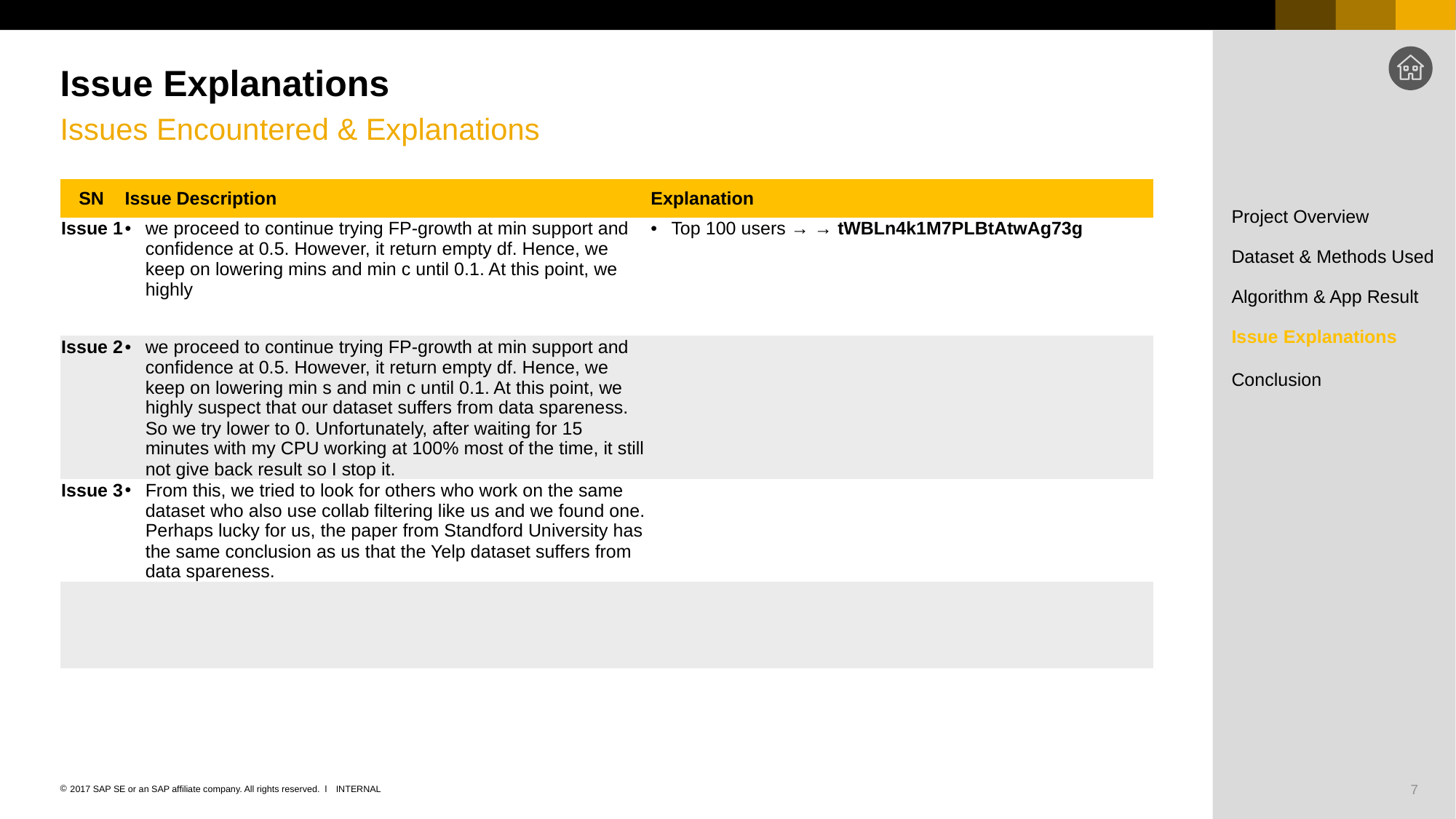

# Issue Explanations
Issues Encountered & Explanations
| SN | Issue Description | Explanation |
| --- | --- | --- |
| Issue 1 | we proceed to continue trying FP-growth at min support and confidence at 0.5. However, it return empty df. Hence, we keep on lowering mins and min c until 0.1. At this point, we highly | Top 100 users → → tWBLn4k1M7PLBtAtwAg73g |
| Issue 2 | we proceed to continue trying FP-growth at min support and confidence at 0.5. However, it return empty df. Hence, we keep on lowering min s and min c until 0.1. At this point, we highly suspect that our dataset suffers from data spareness. So we try lower to 0. Unfortunately, after waiting for 15 minutes with my CPU working at 100% most of the time, it still not give back result so I stop it. |  |
| Issue 3 | From this, we tried to look for others who work on the same dataset who also use collab filtering like us and we found one. Perhaps lucky for us, the paper from Standford University has the same conclusion as us that the Yelp dataset suffers from data spareness. |  |
|  |  |  |
|  |  |  |
Project Overview
Dataset & Methods Used
Algorithm & App Result
Issue Explanations
Conclusion